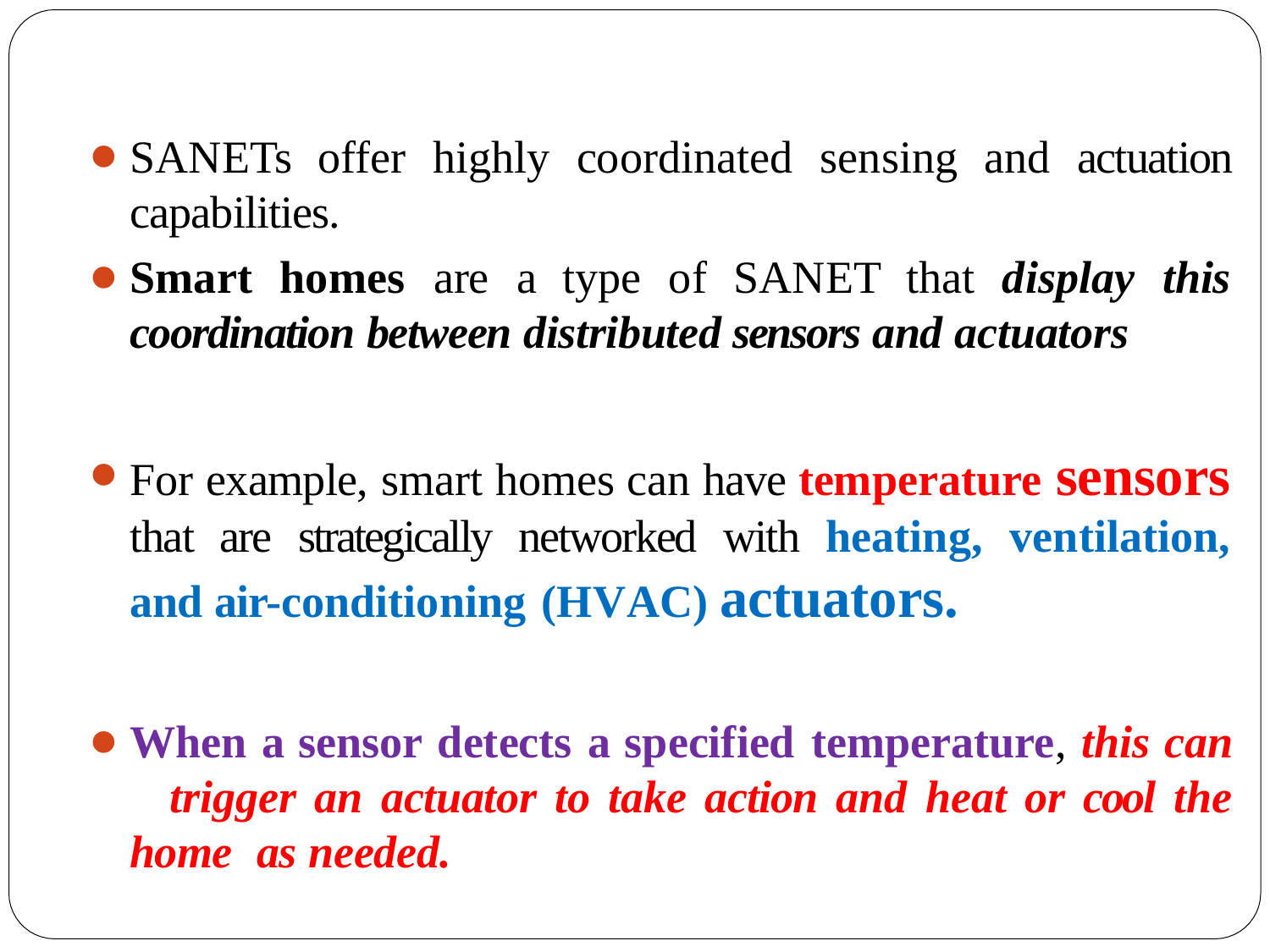

SANETs  offer  highly  coordinated  sensing  and  actuation capabilities.
Smart  homes  are  a  type  of  SANET  that  display  this coordination between distributed sensors and actuators

For example, smart homes can have temperature sensors that are strategically networked with heating, ventilation, and air-conditioning (HVAC) actuators.

When a sensor detects a specified temperature, this can 	trigger an actuator to take action and heat or cool the home 	as needed.